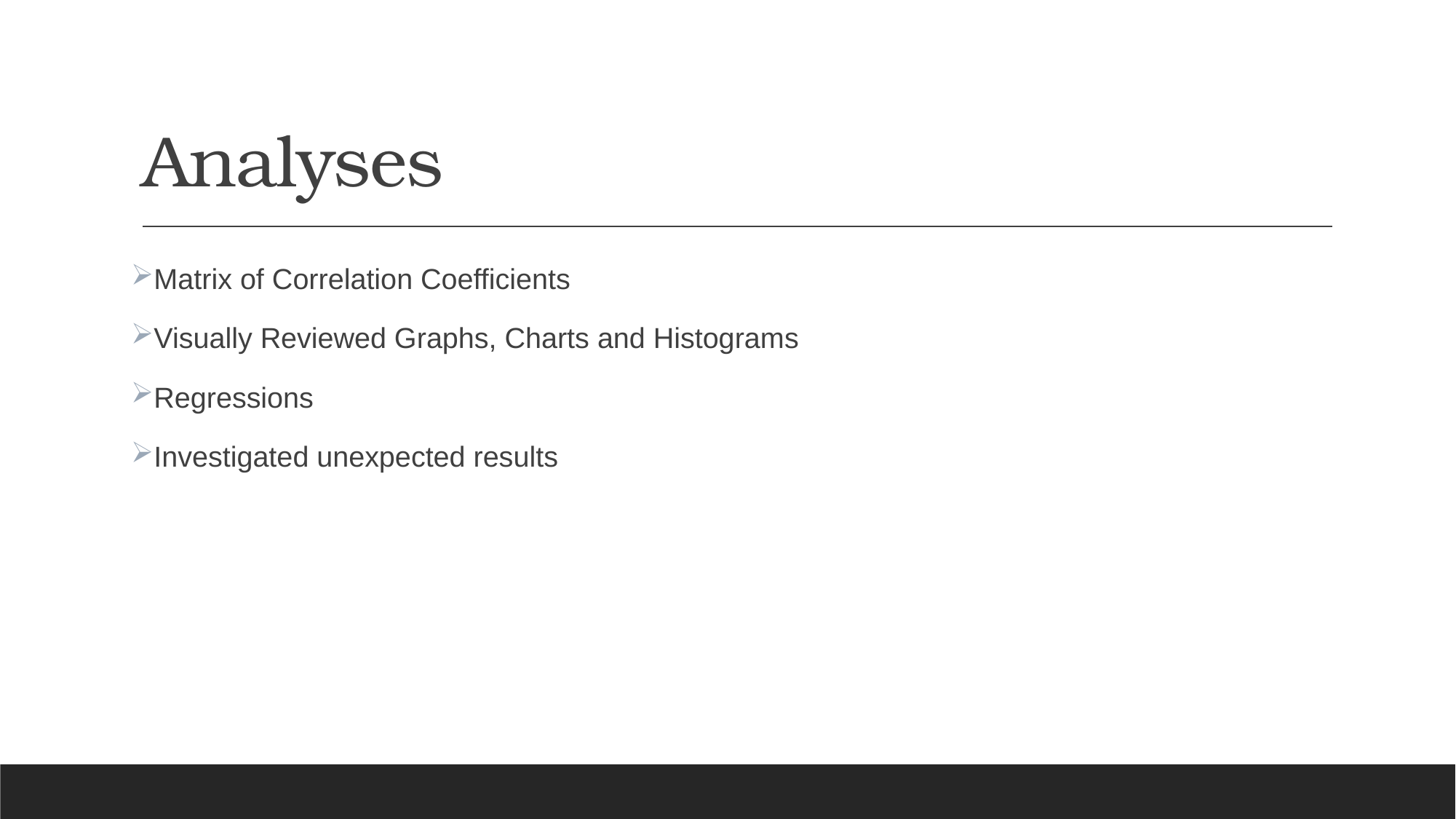

# Analyses
Matrix of Correlation Coefficients
Visually Reviewed Graphs, Charts and Histograms
Regressions
Investigated unexpected results